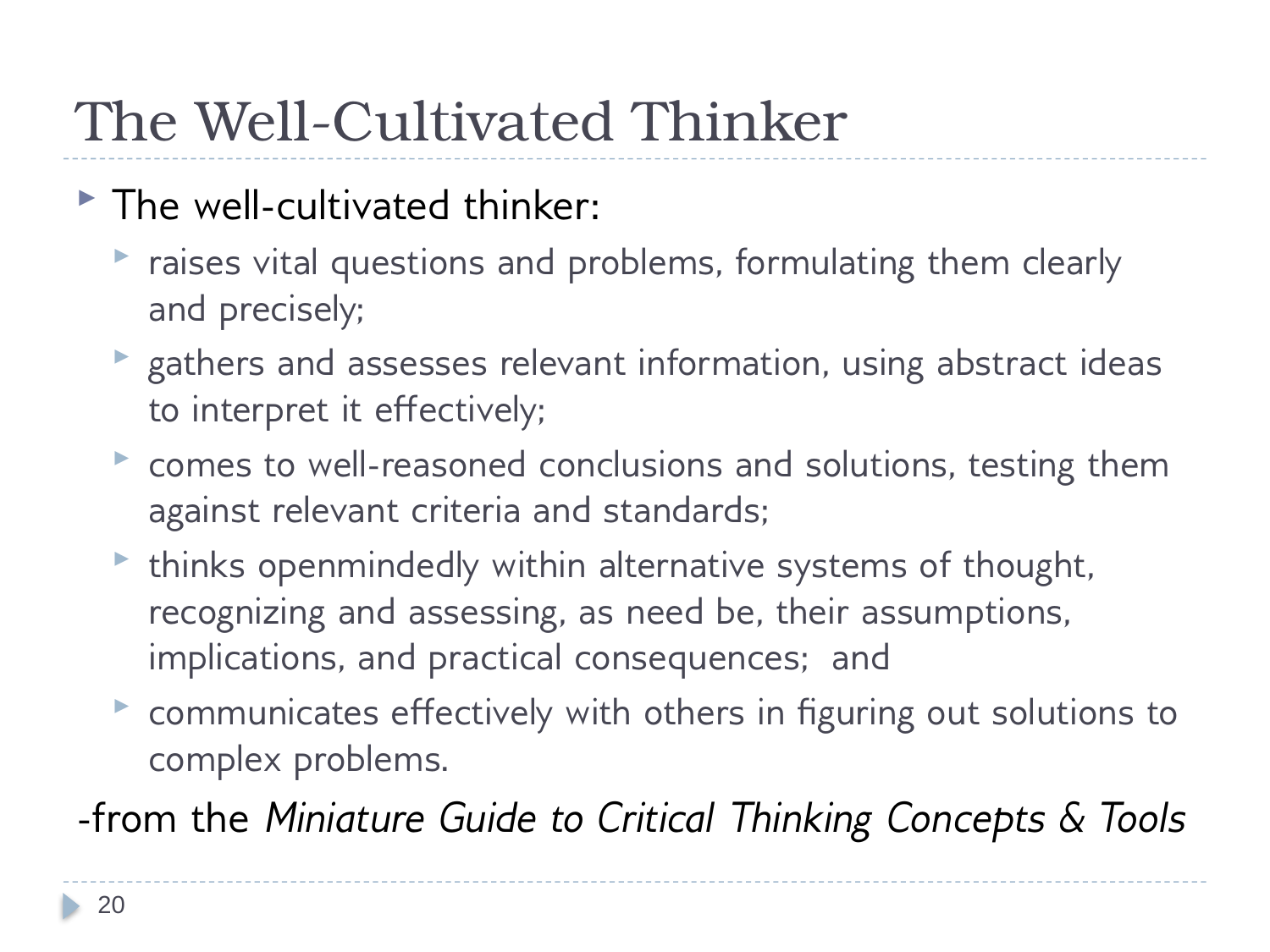

# The Well-Cultivated Thinker
The well-cultivated thinker:
raises vital questions and problems, formulating them clearly and precisely;
gathers and assesses relevant information, using abstract ideas to interpret it effectively;
comes to well-reasoned conclusions and solutions, testing them against relevant criteria and standards;
thinks openmindedly within alternative systems of thought, recognizing and assessing, as need be, their assumptions, implications, and practical consequences;  and
communicates effectively with others in figuring out solutions to complex problems.
-from the Miniature Guide to Critical Thinking Concepts & Tools
20